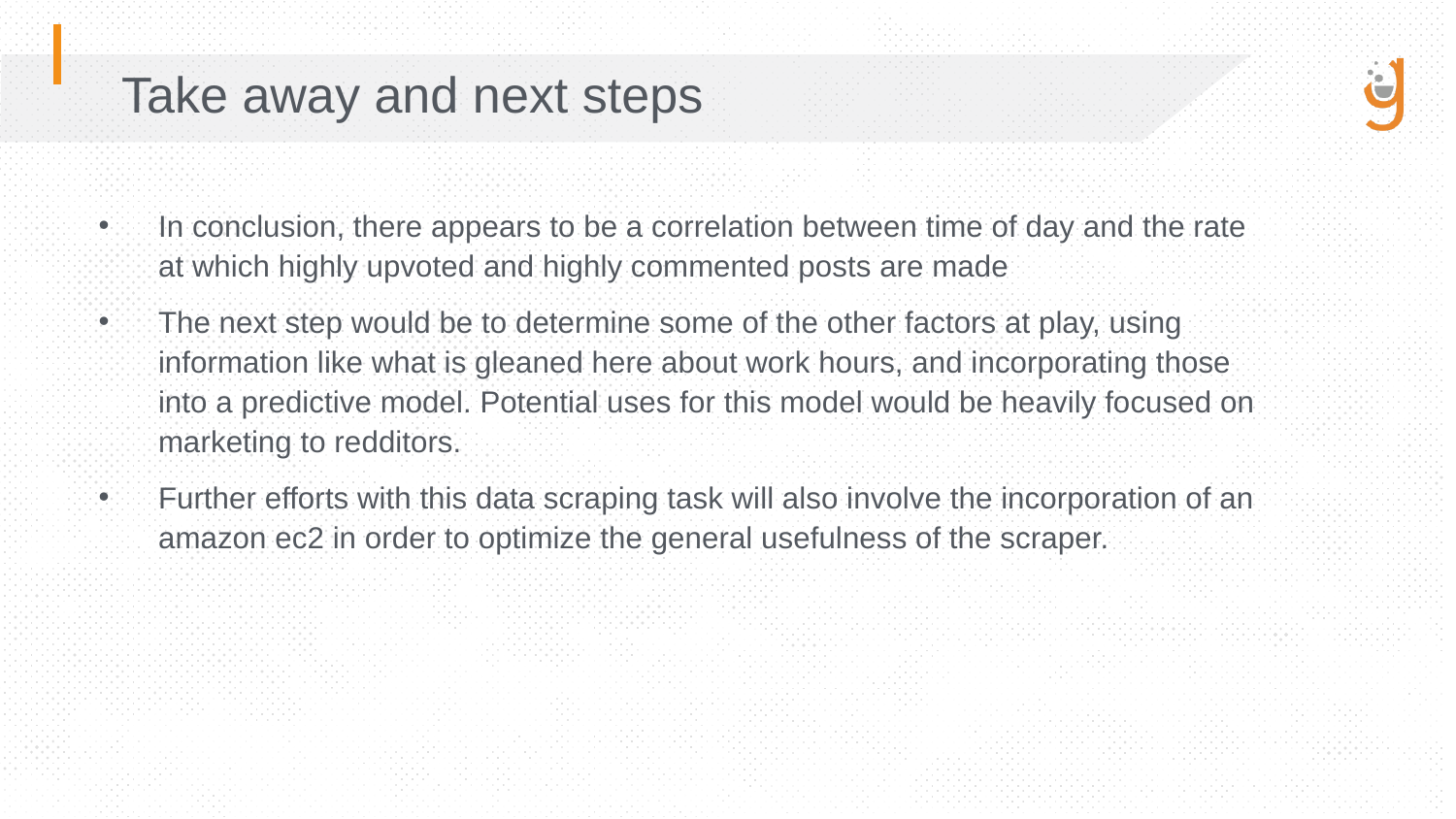

Take away and next steps
In conclusion, there appears to be a correlation between time of day and the rate at which highly upvoted and highly commented posts are made
The next step would be to determine some of the other factors at play, using information like what is gleaned here about work hours, and incorporating those into a predictive model. Potential uses for this model would be heavily focused on marketing to redditors.
Further efforts with this data scraping task will also involve the incorporation of an amazon ec2 in order to optimize the general usefulness of the scraper.